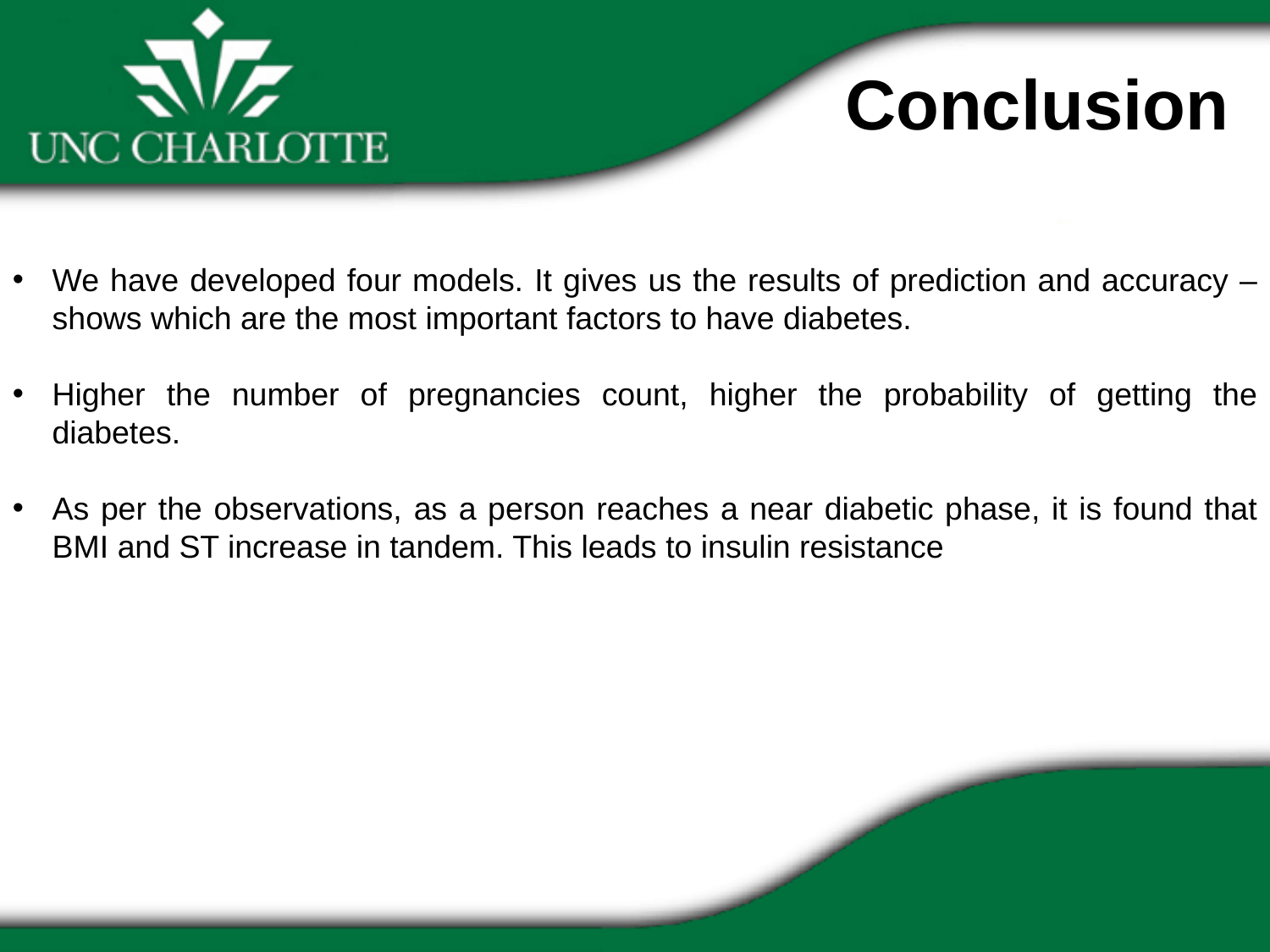

Conclusion
We have developed four models. It gives us the results of prediction and accuracy – shows which are the most important factors to have diabetes.

Higher the number of pregnancies count, higher the probability of getting the diabetes.

As per the observations, as a person reaches a near diabetic phase, it is found that BMI and ST increase in tandem. This leads to insulin resistance